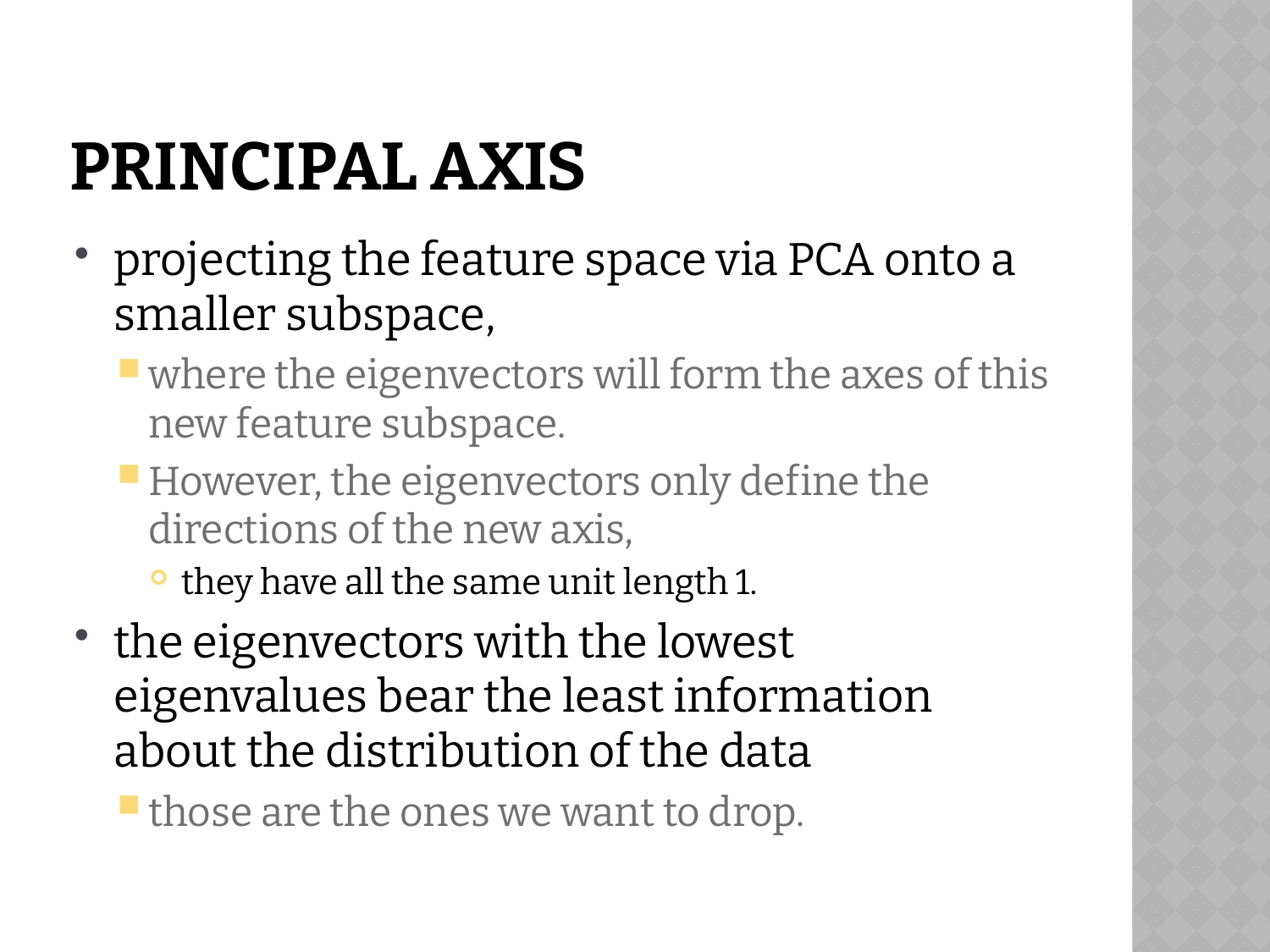

# Principal axis
projecting the feature space via PCA onto a smaller subspace,
where the eigenvectors will form the axes of this new feature subspace.
However, the eigenvectors only define the directions of the new axis,
they have all the same unit length 1.
the eigenvectors with the lowest eigenvalues bear the least information about the distribution of the data
those are the ones we want to drop.